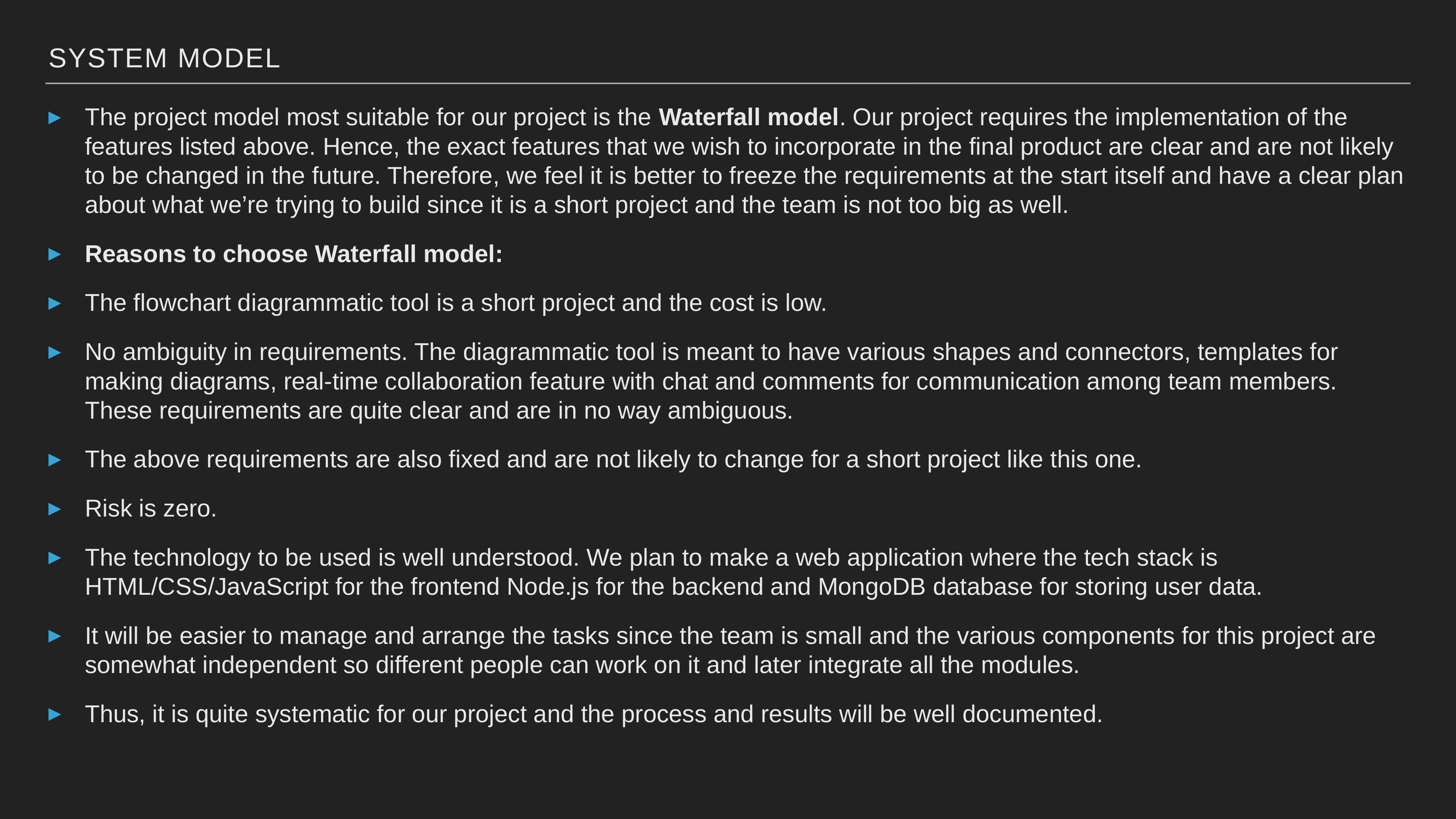

System model
The project model most suitable for our project is the Waterfall model. Our project requires the implementation of the features listed above. Hence, the exact features that we wish to incorporate in the final product are clear and are not likely to be changed in the future. Therefore, we feel it is better to freeze the requirements at the start itself and have a clear plan about what we’re trying to build since it is a short project and the team is not too big as well.
Reasons to choose Waterfall model:
The flowchart diagrammatic tool is a short project and the cost is low.
No ambiguity in requirements. The diagrammatic tool is meant to have various shapes and connectors, templates for making diagrams, real-time collaboration feature with chat and comments for communication among team members. These requirements are quite clear and are in no way ambiguous.
The above requirements are also fixed and are not likely to change for a short project like this one.
Risk is zero.
The technology to be used is well understood. We plan to make a web application where the tech stack is HTML/CSS/JavaScript for the frontend Node.js for the backend and MongoDB database for storing user data.
It will be easier to manage and arrange the tasks since the team is small and the various components for this project are somewhat independent so different people can work on it and later integrate all the modules.
Thus, it is quite systematic for our project and the process and results will be well documented.